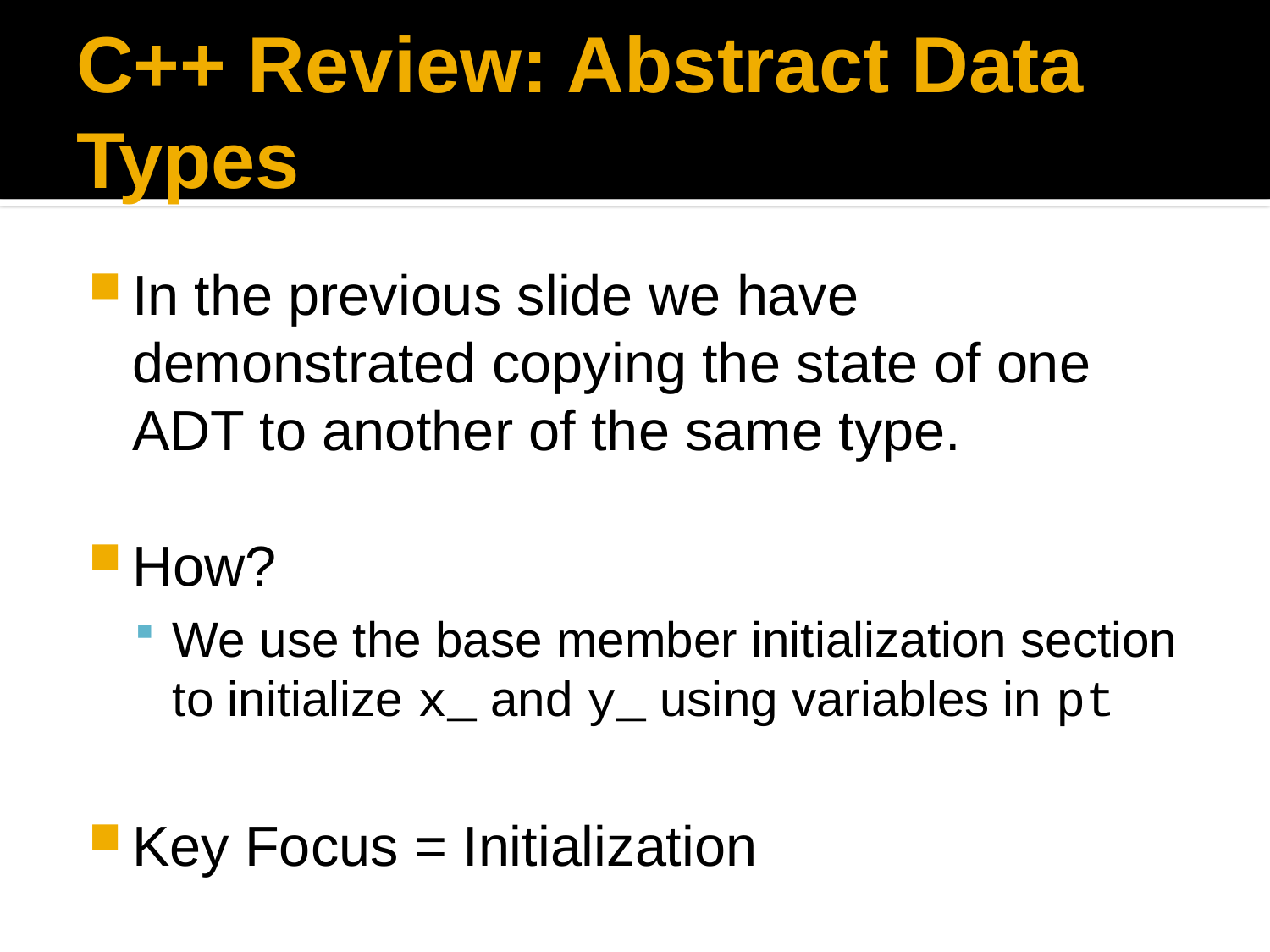

# C++ Review: Abstract Data Types
In the previous slide we have demonstrated copying the state of one ADT to another of the same type.

How?
We use the base member initialization section to initialize x_ and y_ using variables in pt

Key Focus = Initialization